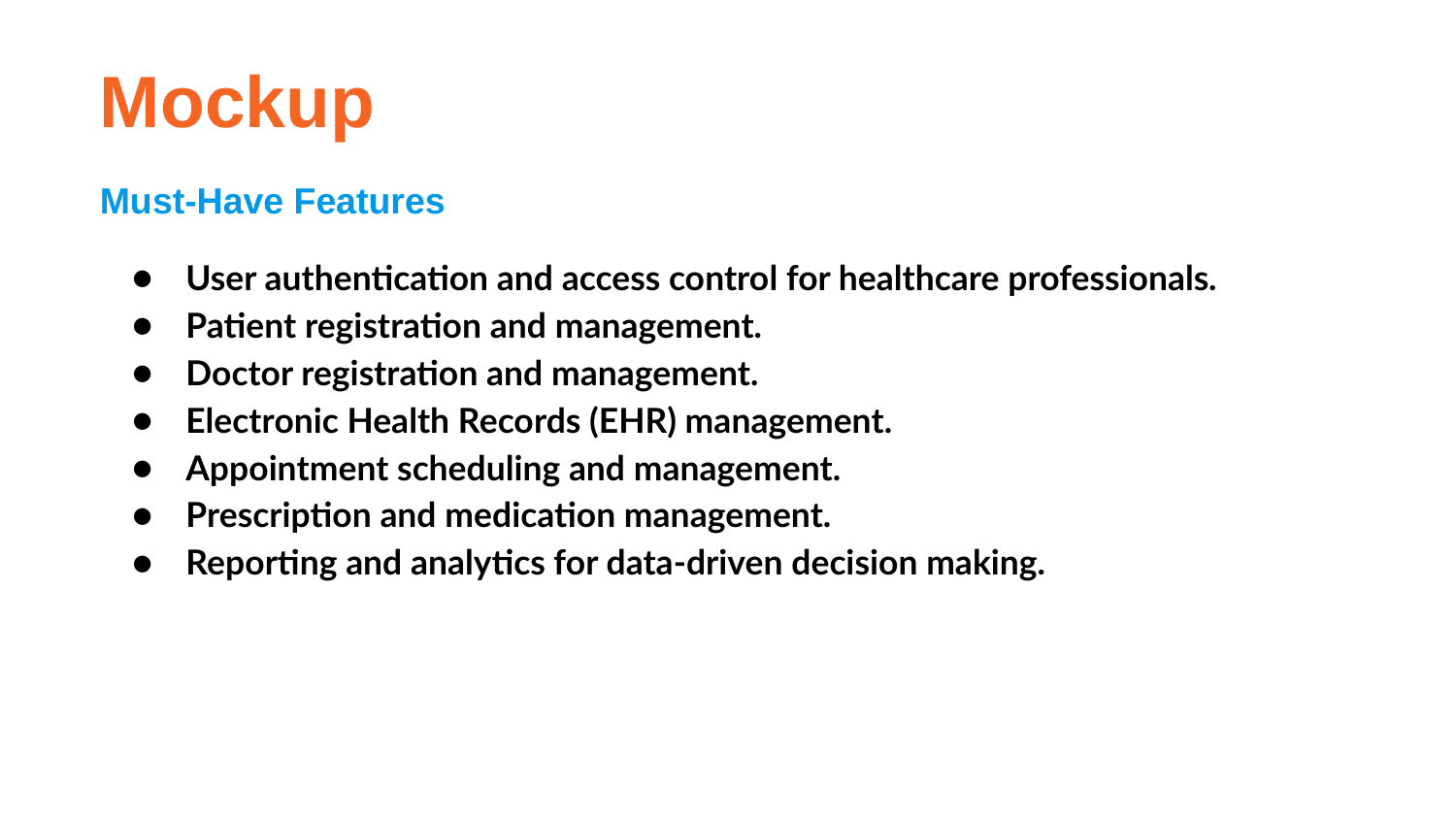

Mockup
Must-Have Features
User authentication and access control for healthcare professionals.
Patient registration and management.
Doctor registration and management.
Electronic Health Records (EHR) management.
Appointment scheduling and management.
Prescription and medication management.
Reporting and analytics for data-driven decision making.